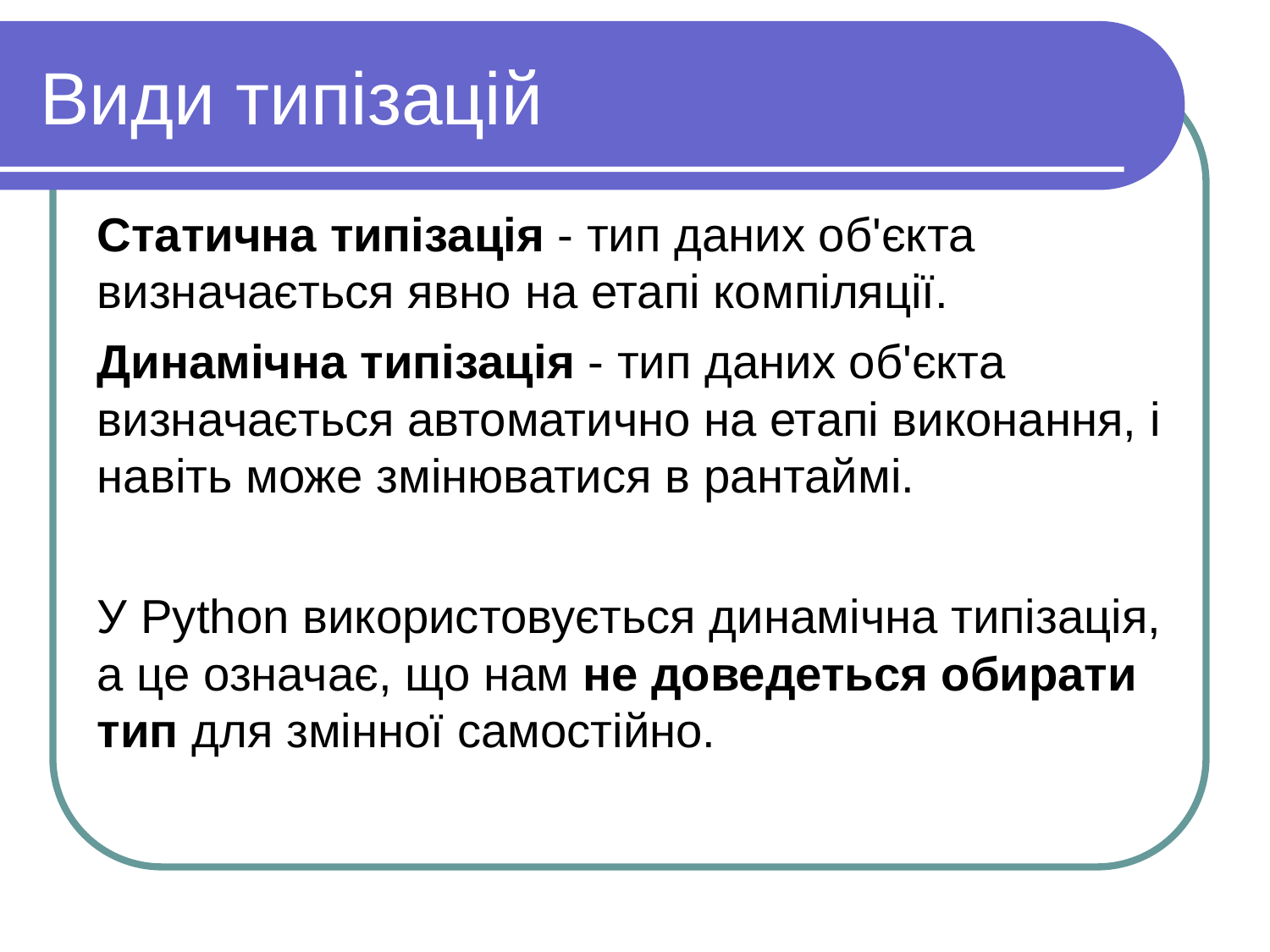

Види типізацій
Статична типізація - тип даних об'єкта визначається явно на етапі компіляції.
Динамічна типізація - тип даних об'єкта визначається автоматично на етапі виконання, i навiть може змiнюватися в рантаймi.

У Python використовується динамiчна типізація, а це означає, що нам не доведеться обирати тип для змінної самостійно.